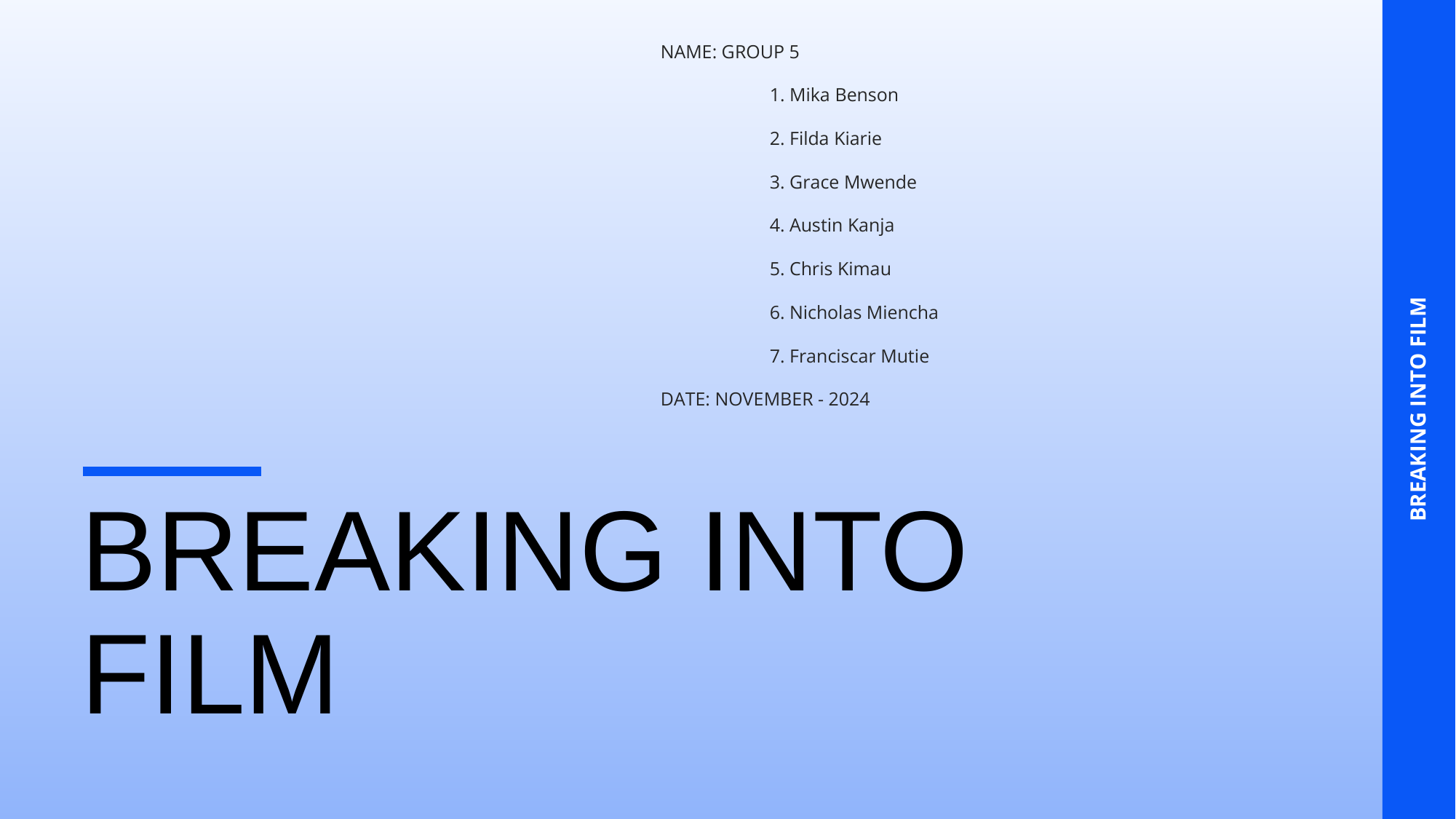

NAME: GROUP 5
	1. Mika Benson
	2. Filda Kiarie
	3. Grace Mwende
	4. Austin Kanja
	5. Chris Kimau
	6. Nicholas Miencha
	7. Franciscar Mutie
DATE: NOVEMBER - 2024
BREAKING INTO FILM
# BREAKING INTO FILM